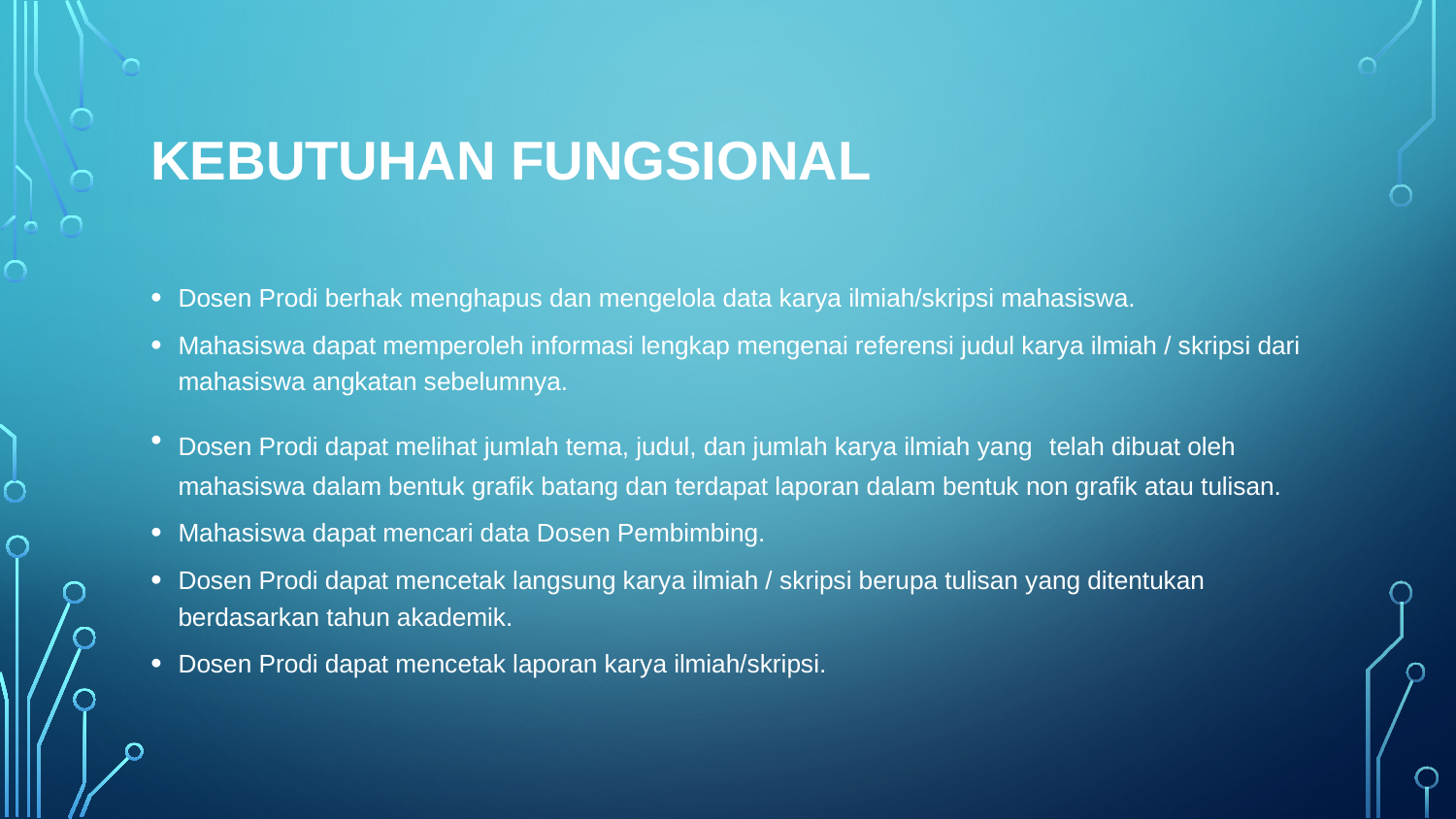

# Kebutuhan Fungsional
Dosen Prodi berhak menghapus dan mengelola data karya ilmiah/skripsi mahasiswa.
Mahasiswa dapat memperoleh informasi lengkap mengenai referensi judul karya ilmiah / skripsi dari mahasiswa angkatan sebelumnya.
Dosen Prodi dapat melihat jumlah tema, judul, dan jumlah karya ilmiah yang  telah dibuat oleh mahasiswa dalam bentuk grafik batang dan terdapat laporan dalam bentuk non grafik atau tulisan.
Mahasiswa dapat mencari data Dosen Pembimbing.
Dosen Prodi dapat mencetak langsung karya ilmiah / skripsi berupa tulisan yang ditentukan berdasarkan tahun akademik.
Dosen Prodi dapat mencetak laporan karya ilmiah/skripsi.